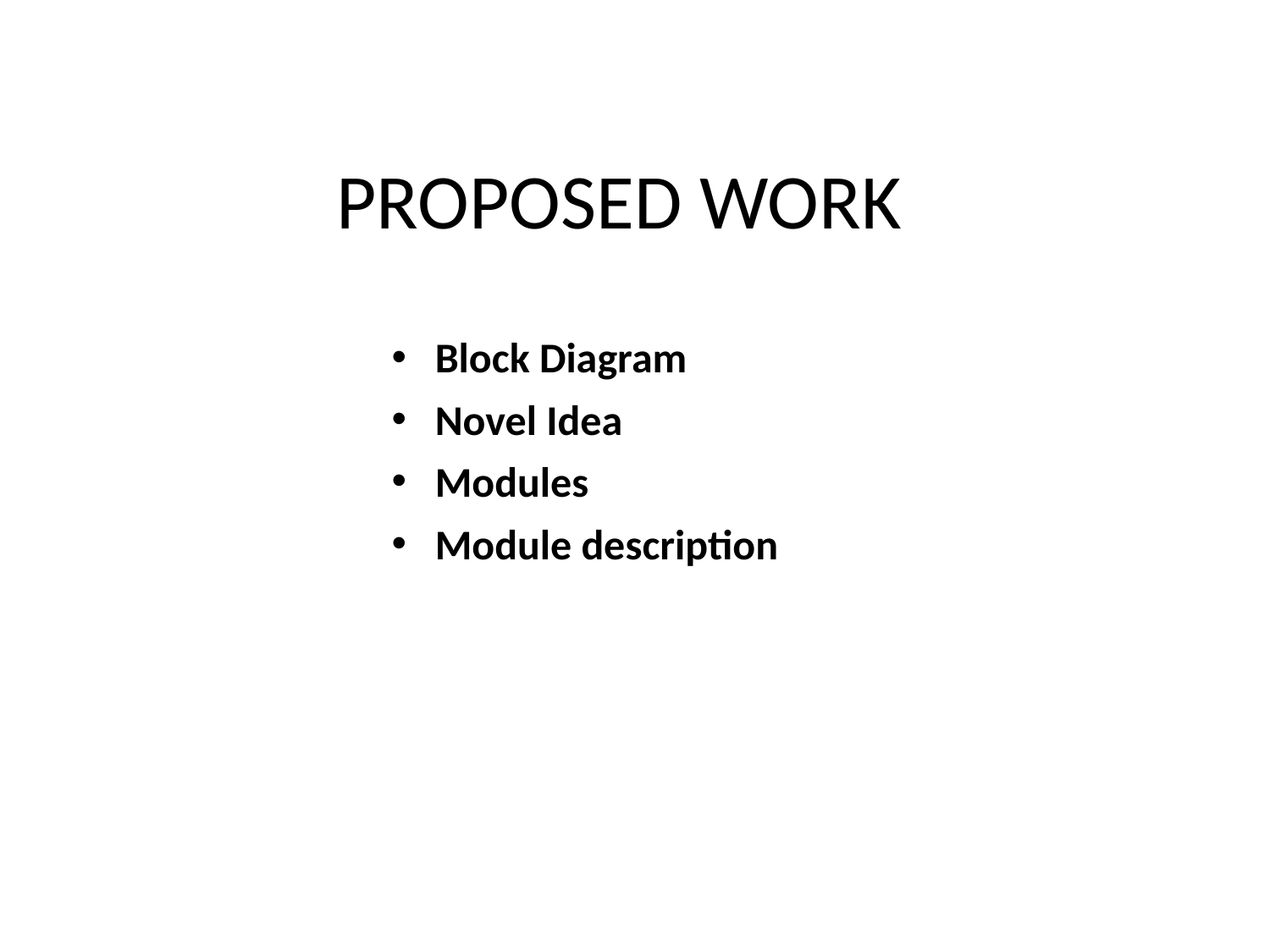

# PROPOSED WORK
Block Diagram
Novel Idea
Modules
Module description